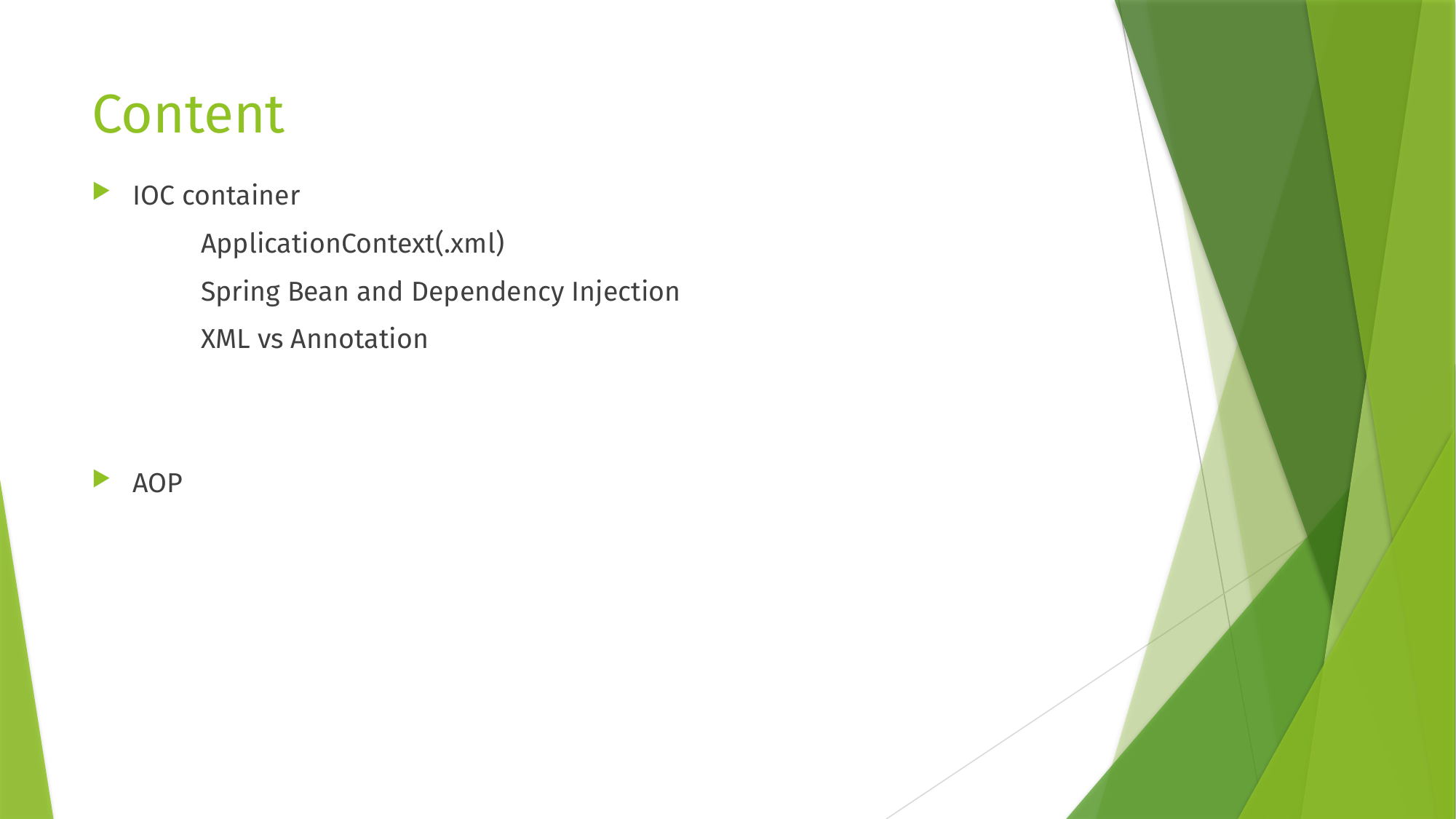

# Content
IOC container
	ApplicationContext(.xml)
	Spring Bean and Dependency Injection
	XML vs Annotation

AOP